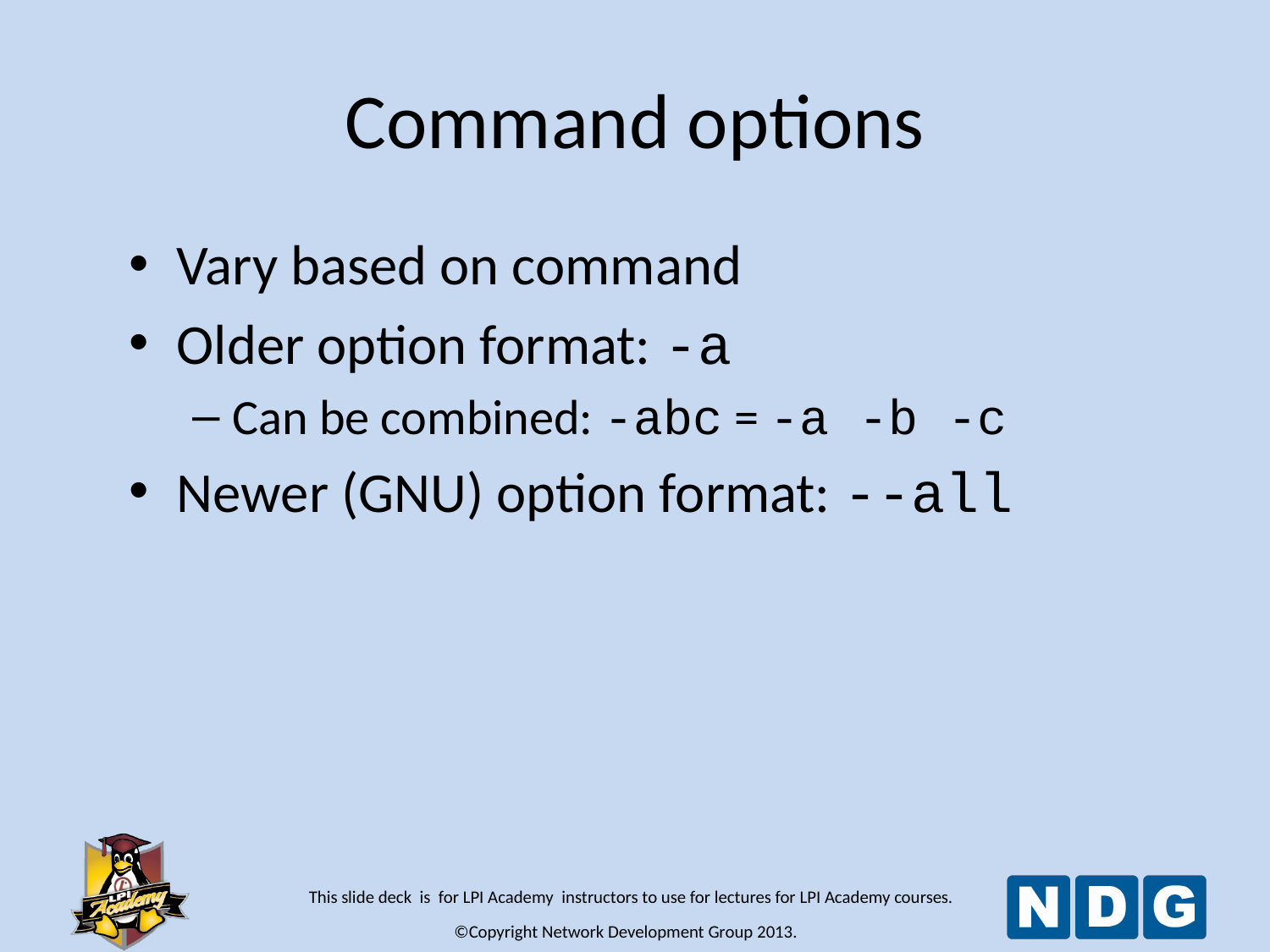

# Command options
Vary based on command
Older option format: -a
Can be combined: -abc = -a -b -c
Newer (GNU) option format: --all